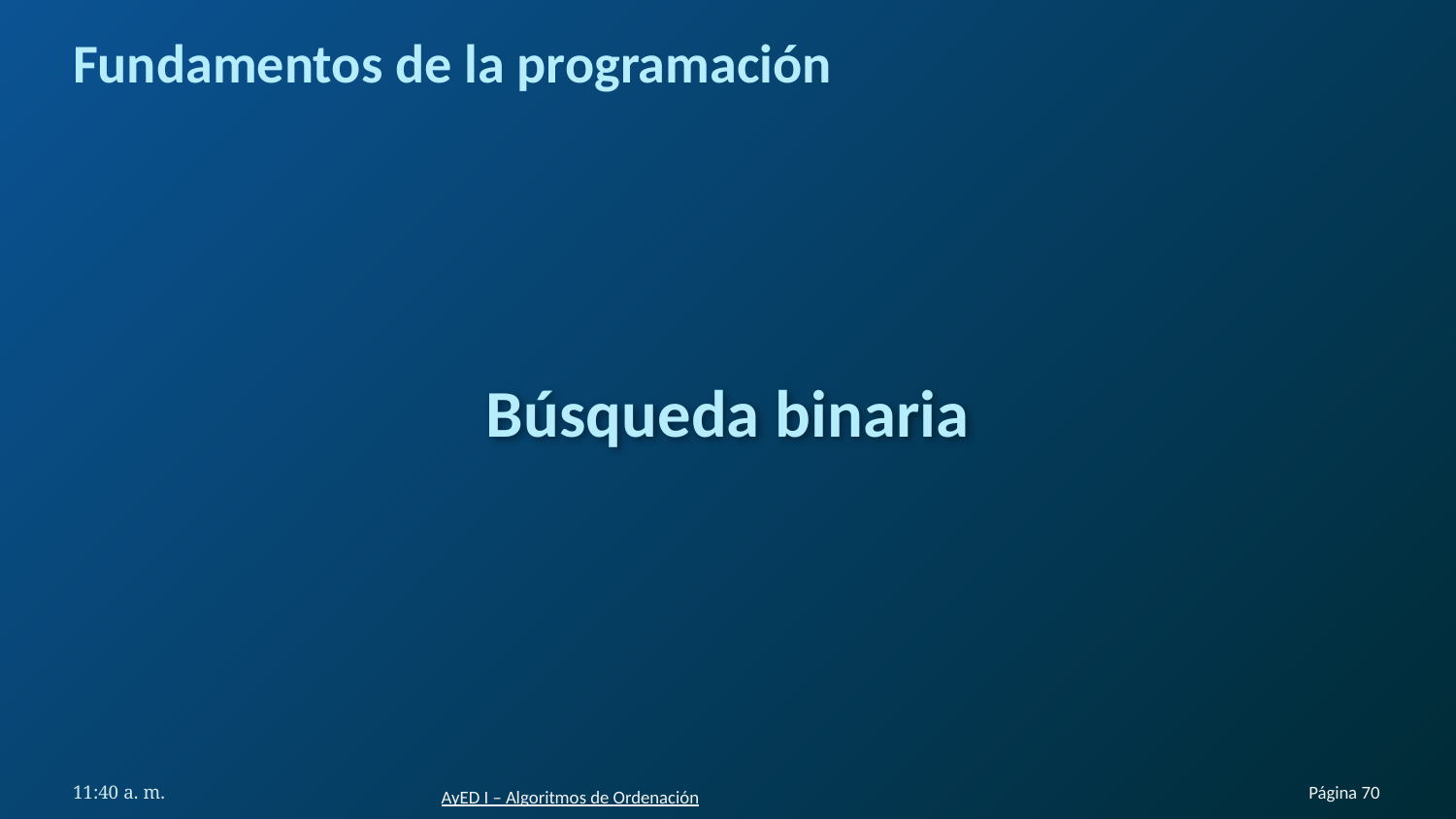

# Fundamentos de la programación
Búsqueda binaria
11:40 a. m.
Página 70
AyED I – Algoritmos de Ordenación